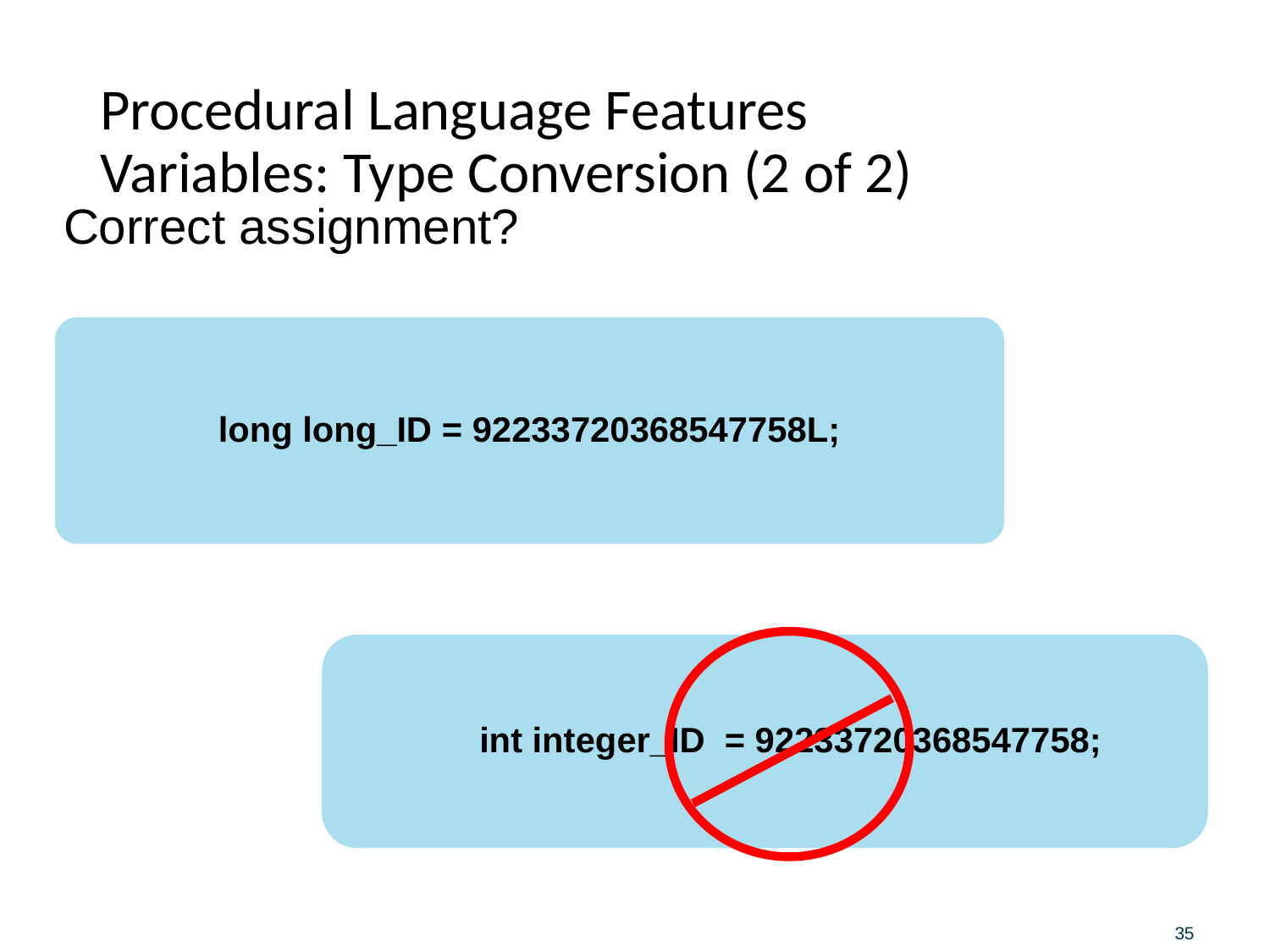

# Procedural Language Features Variables: Type Conversion (2 of 2)
Correct assignment?

	 long long_ID = 92233720368547758L;

	 int integer_ID  = 92233720368547758;
35